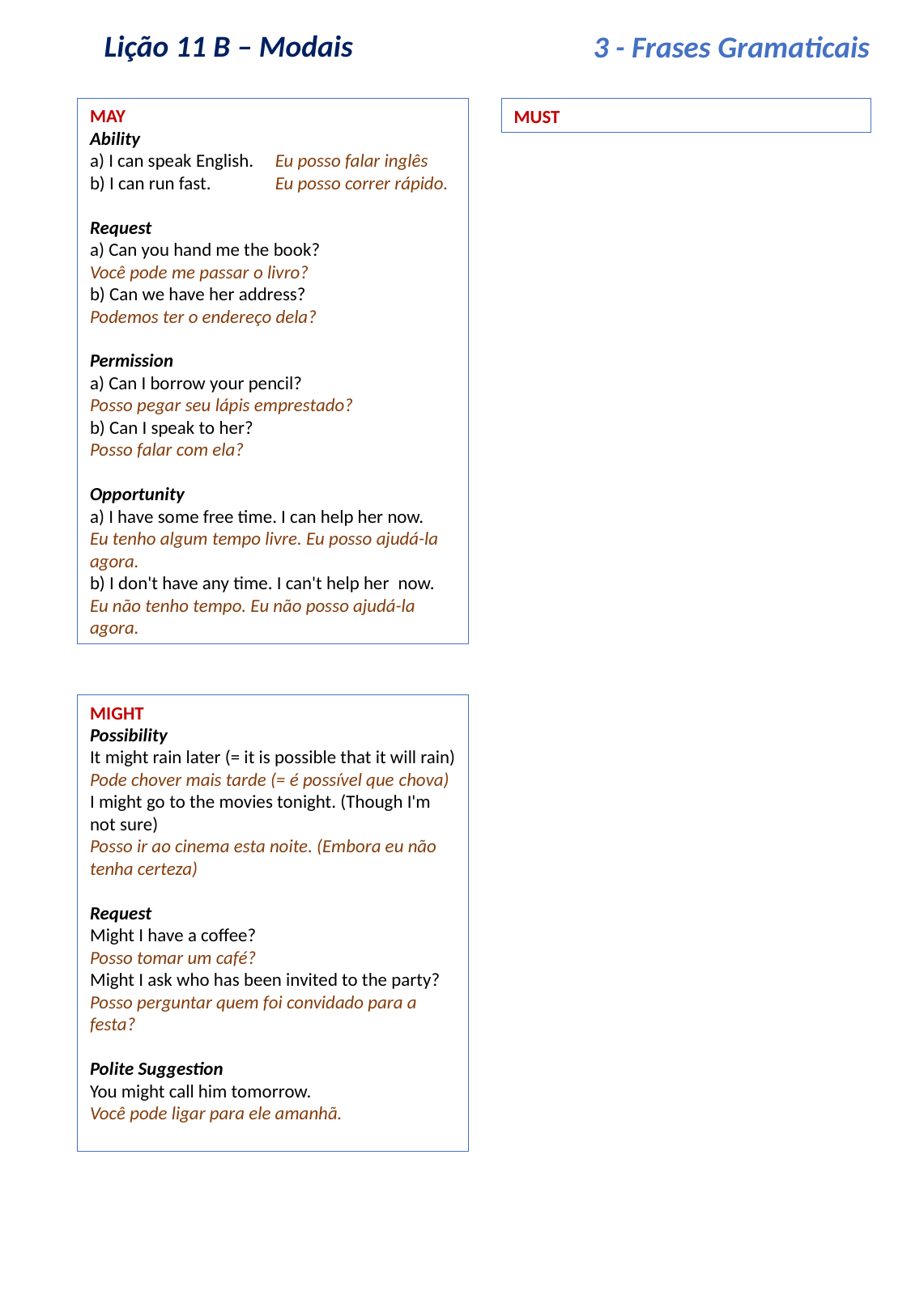

Lição 11 B – Modais
3 - Frases Gramaticais
MUST
MAY
Ability
a) I can speak English.     Eu posso falar inglês
b) I can run fast.               Eu posso correr rápido.

Request
a) Can you hand me the book?
Você pode me passar o livro?
b) Can we have her address?
Podemos ter o endereço dela?

Permission
a) Can I borrow your pencil?
Posso pegar seu lápis emprestado?
b) Can I speak to her?
Posso falar com ela?

Opportunity
a) I have some free time. I can help her now.
Eu tenho algum tempo livre. Eu posso ajudá-la agora.
b) I don't have any time. I can't help her  now.
Eu não tenho tempo. Eu não posso ajudá-la agora.
MIGHT
Possibility
It might rain later (= it is possible that it will rain)
Pode chover mais tarde (= é possível que chova)
I might go to the movies tonight. (Though I'm not sure)
Posso ir ao cinema esta noite. (Embora eu não tenha certeza)

Request
Might I have a coffee?
Posso tomar um café?
Might I ask who has been invited to the party?
Posso perguntar quem foi convidado para a festa?

Polite Suggestion
You might call him tomorrow.
Você pode ligar para ele amanhã.